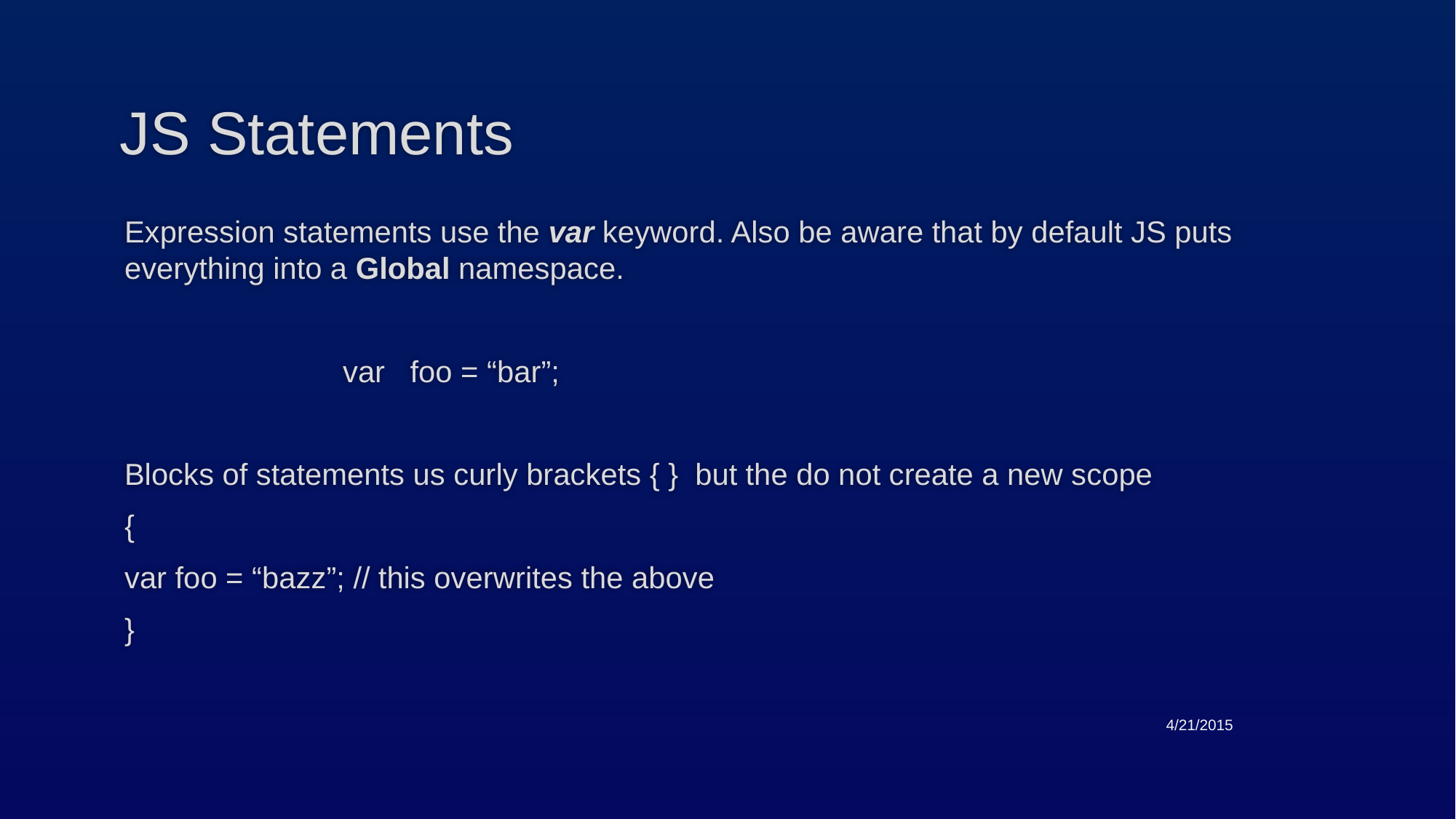

# JS Statements
Expression statements use the var keyword. Also be aware that by default JS puts everything into a Global namespace.

		var   foo = “bar”;

Blocks of statements us curly brackets { }  but the do not create a new scope
{
var foo = “bazz”; // this overwrites the above
}
4/21/2015